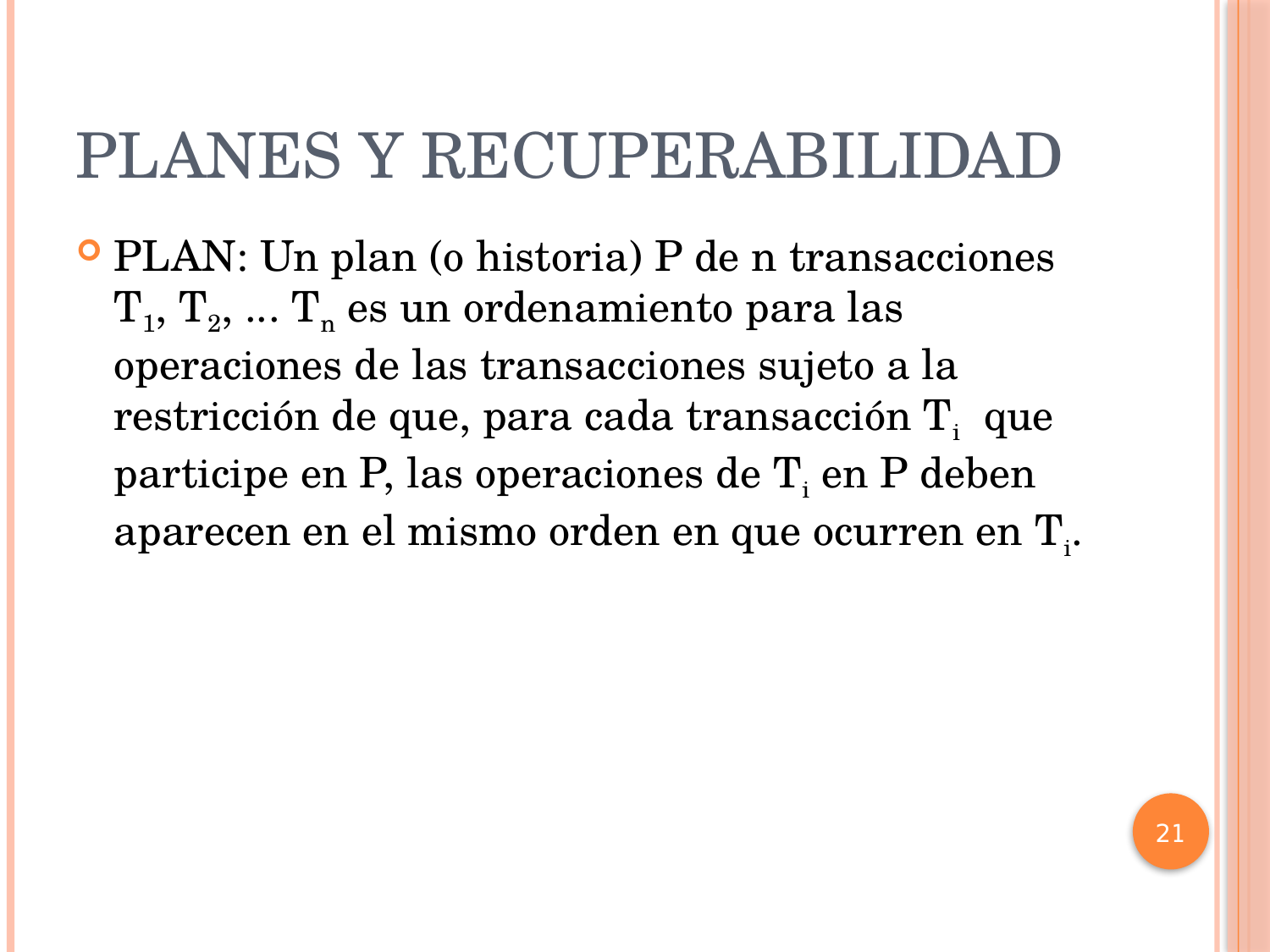

# PLANES Y RECUPERABILIDAD
PLAN: Un plan (o historia) P de n transacciones T1, T2, ... Tn es un ordenamiento para las operaciones de las transacciones sujeto a la restricción de que, para cada transacción Ti  que participe en P, las operaciones de Ti en P deben aparecen en el mismo orden en que ocurren en Ti.
21